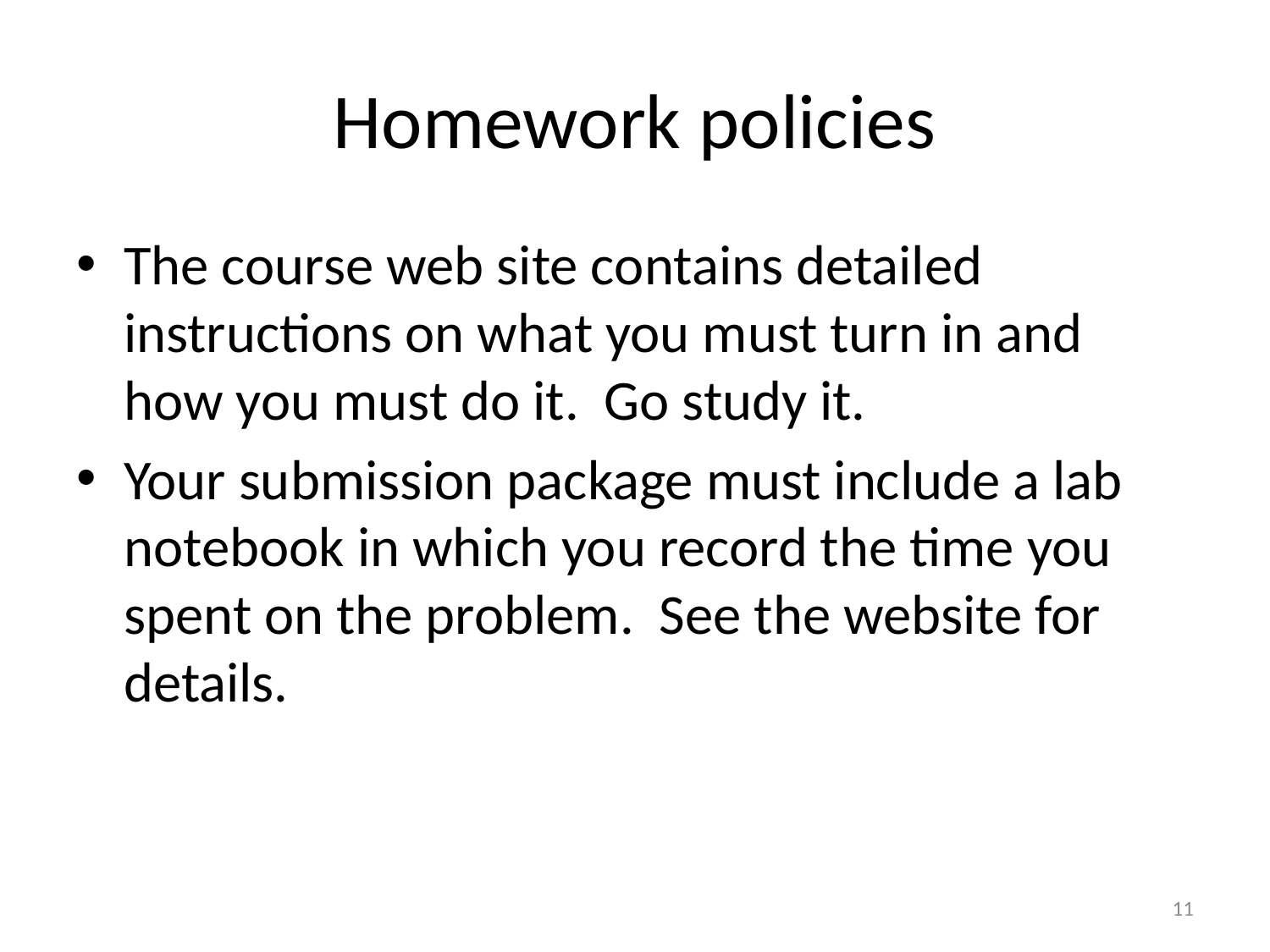

# Homework policies
The course web site contains detailed instructions on what you must turn in and how you must do it.  Go study it.
Your submission package must include a lab notebook in which you record the time you spent on the problem.  See the website for details.
11